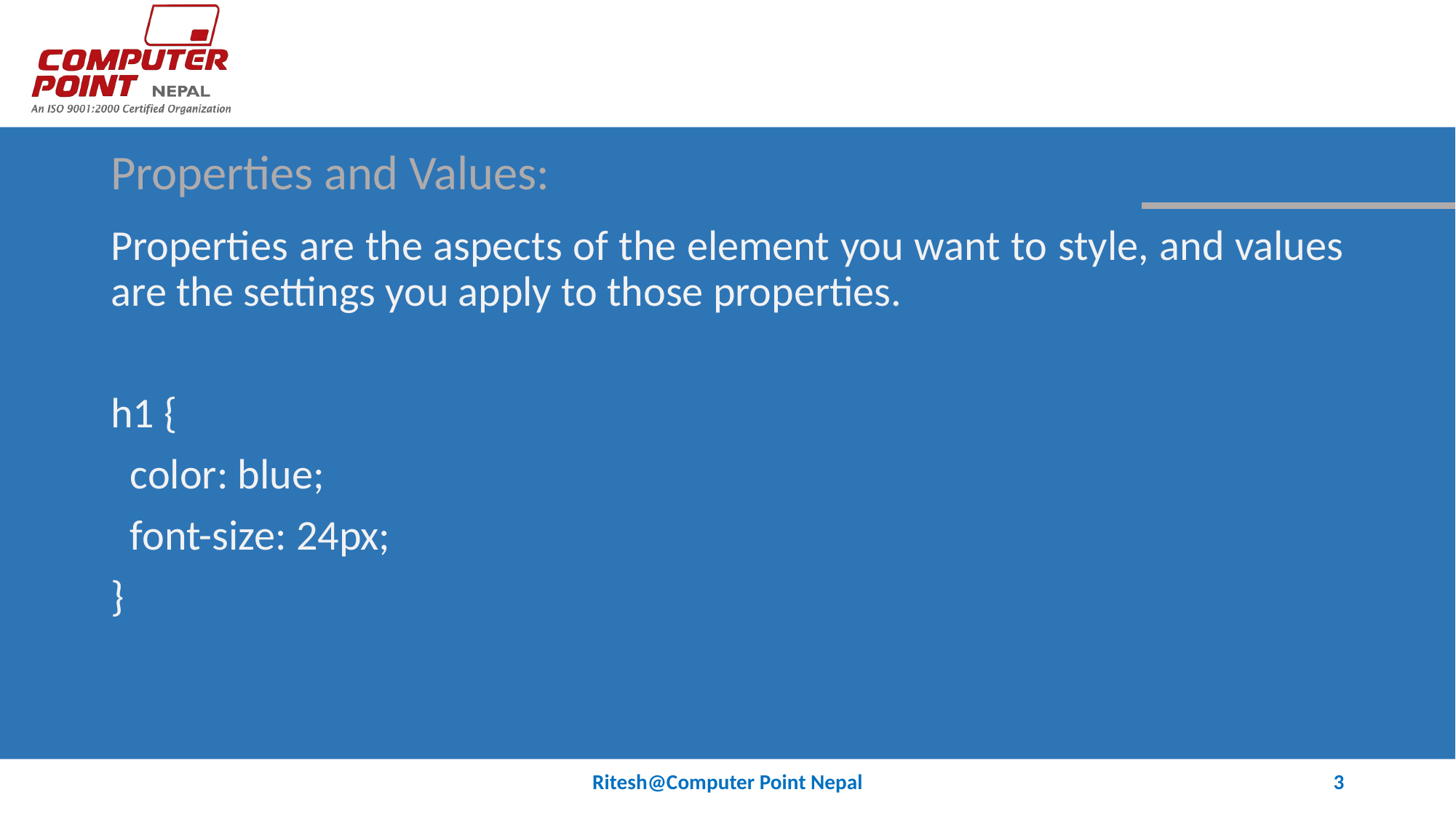

# Properties and Values:
Properties are the aspects of the element you want to style, and values are the settings you apply to those properties.

h1 {
  color: blue;
  font-size: 24px;
}

Ritesh@Computer Point Nepal

3